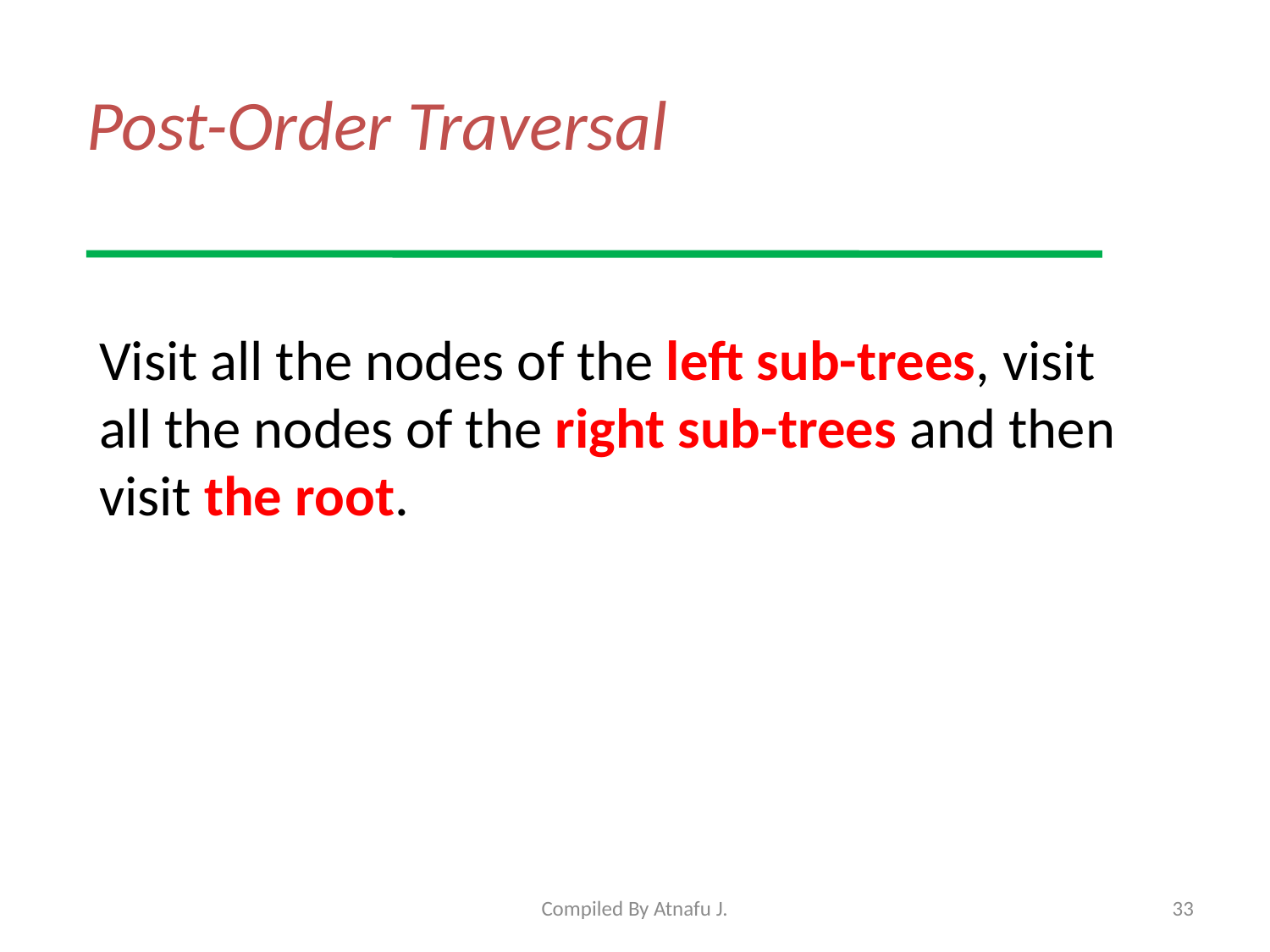

# Post-Order Traversal
Visit all the nodes of the left sub-trees, visit all the nodes of the right sub-trees and then visit the root.

Compiled By Atnafu J.
33